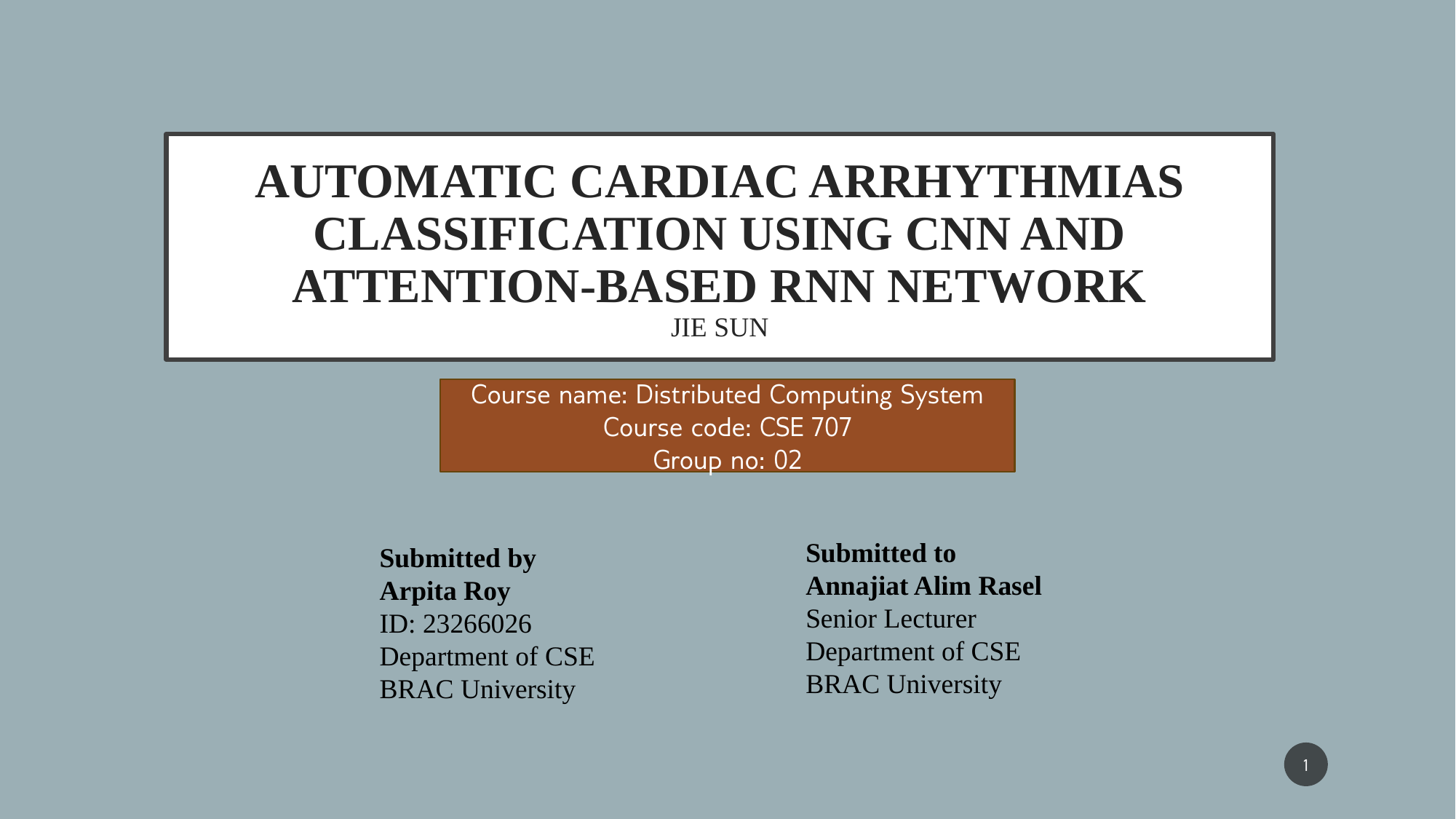

# AUTOMATIC CARDIAC ARRHYTHMIAS CLASSIFICATION USING CNN AND ATTENTION-BASED RNN NETWORK JIE SUN
Course name: Distributed Computing System
Course code: CSE 707
Group no: 02

Submitted to
Annajiat Alim Rasel
Senior Lecturer
Department of CSE
BRAC University

Submitted by
Arpita Roy
ID: 23266026
Department of CSE
BRAC University
1